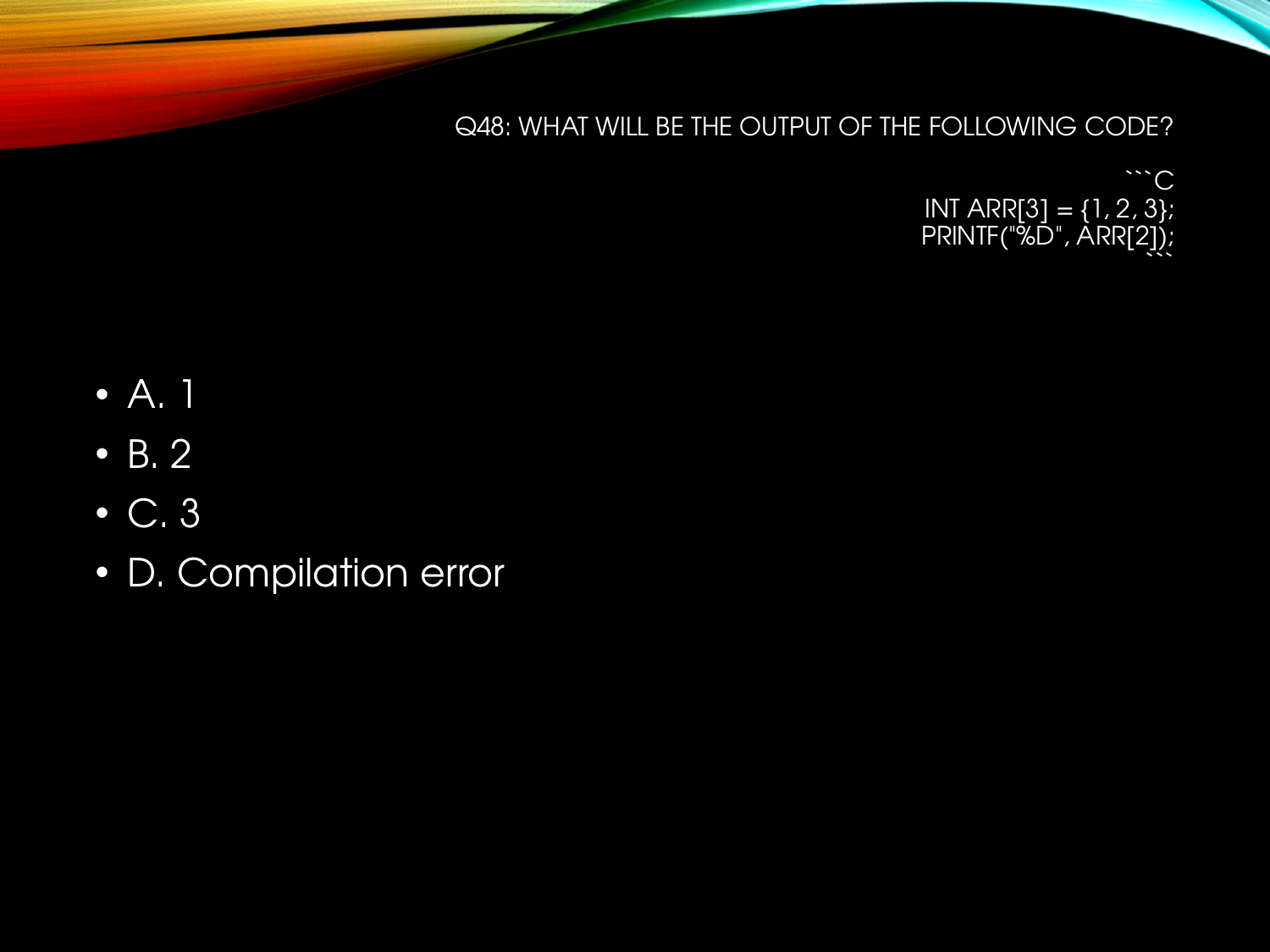

# Q48: What will be the output of the following code?

```c
int arr[3] = {1, 2, 3};
printf("%d", arr[2]);
```

A. 1
B. 2
C. 3
D. Compilation error